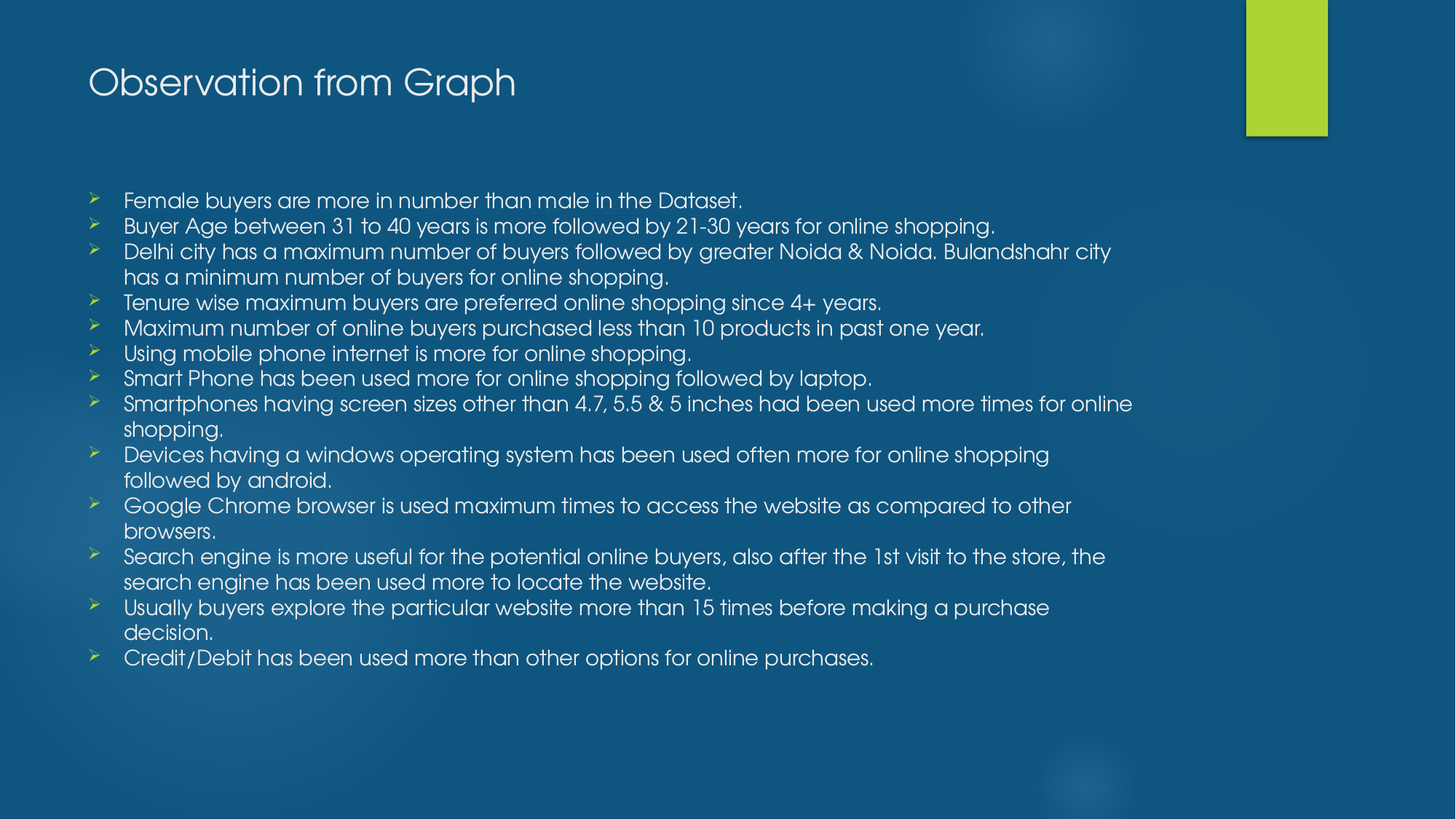

# Observation from Graph
Female buyers are more in number than male in the Dataset.
Buyer Age between 31 to 40 years is more followed by 21-30 years for online shopping.
Delhi city has a maximum number of buyers followed by greater Noida & Noida. Bulandshahr city has a minimum number of buyers for online shopping.
Tenure wise maximum buyers are preferred online shopping since 4+ years.
Maximum number of online buyers purchased less than 10 products in past one year.
Using mobile phone internet is more for online shopping.
Smart Phone has been used more for online shopping followed by laptop.
Smartphones having screen sizes other than 4.7, 5.5 & 5 inches had been used more times for online shopping.
Devices having a windows operating system has been used often more for online shopping followed by android.
Google Chrome browser is used maximum times to access the website as compared to other browsers.
Search engine is more useful for the potential online buyers, also after the 1st visit to the store, the search engine has been used more to locate the website.
Usually buyers explore the particular website more than 15 times before making a purchase decision.
Credit/Debit has been used more than other options for online purchases.